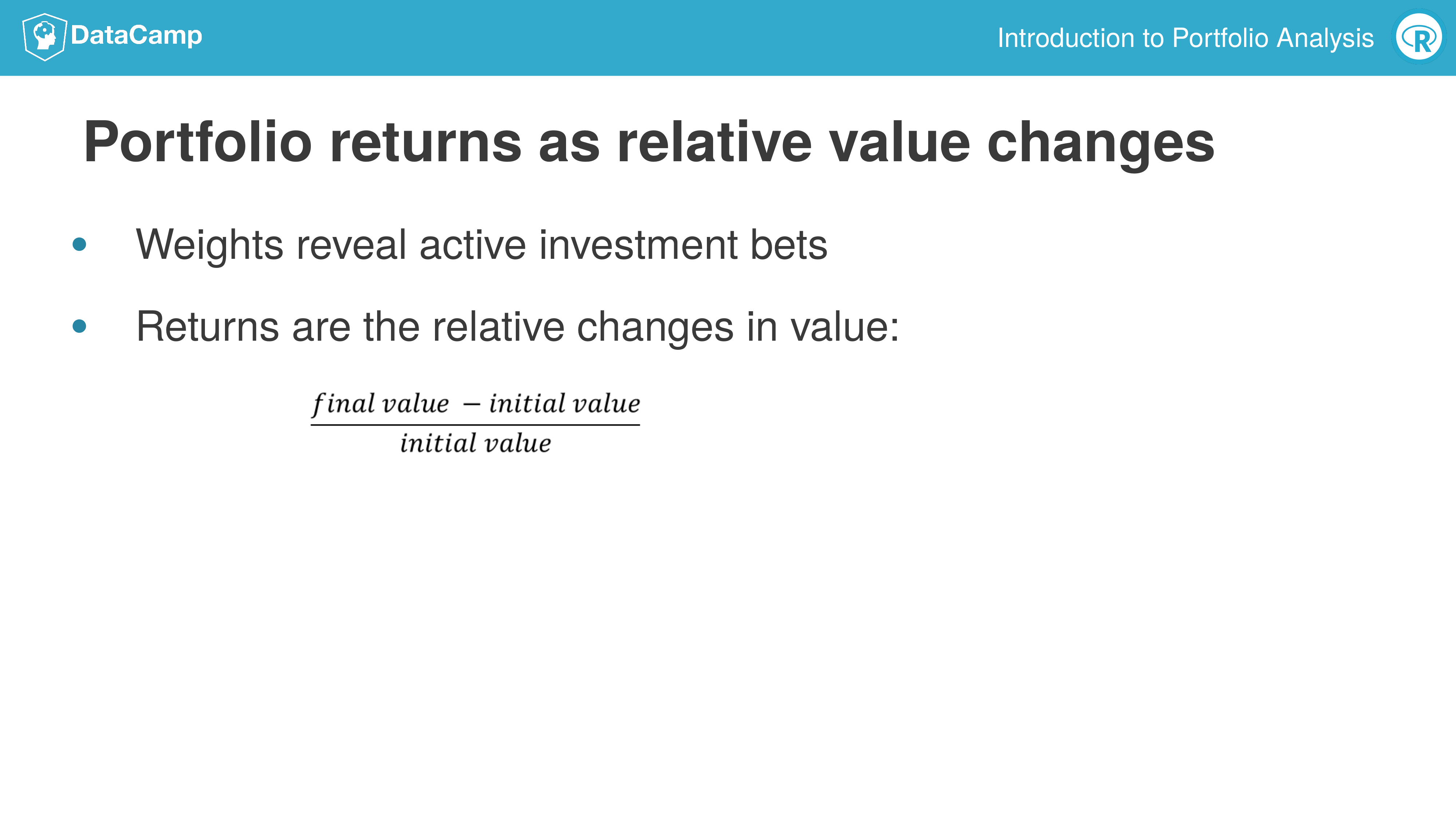

# Portfolio returns as relative value changes
Weights reveal active investment bets
Returns are the relative changes in value: